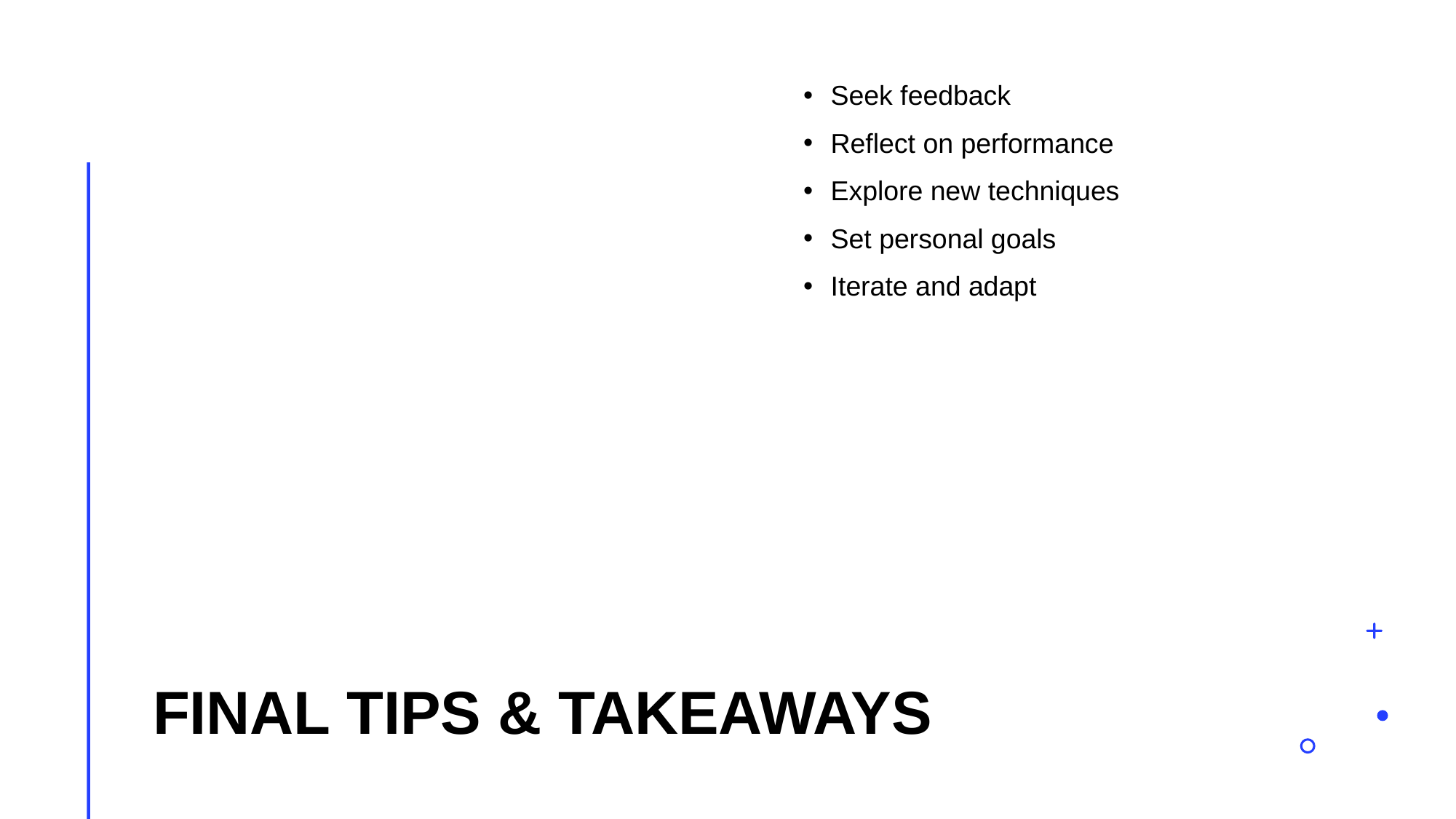

Seek feedback
Reflect on performance
Explore new techniques
Set personal goals
Iterate and adapt

# Final tips & takeaways